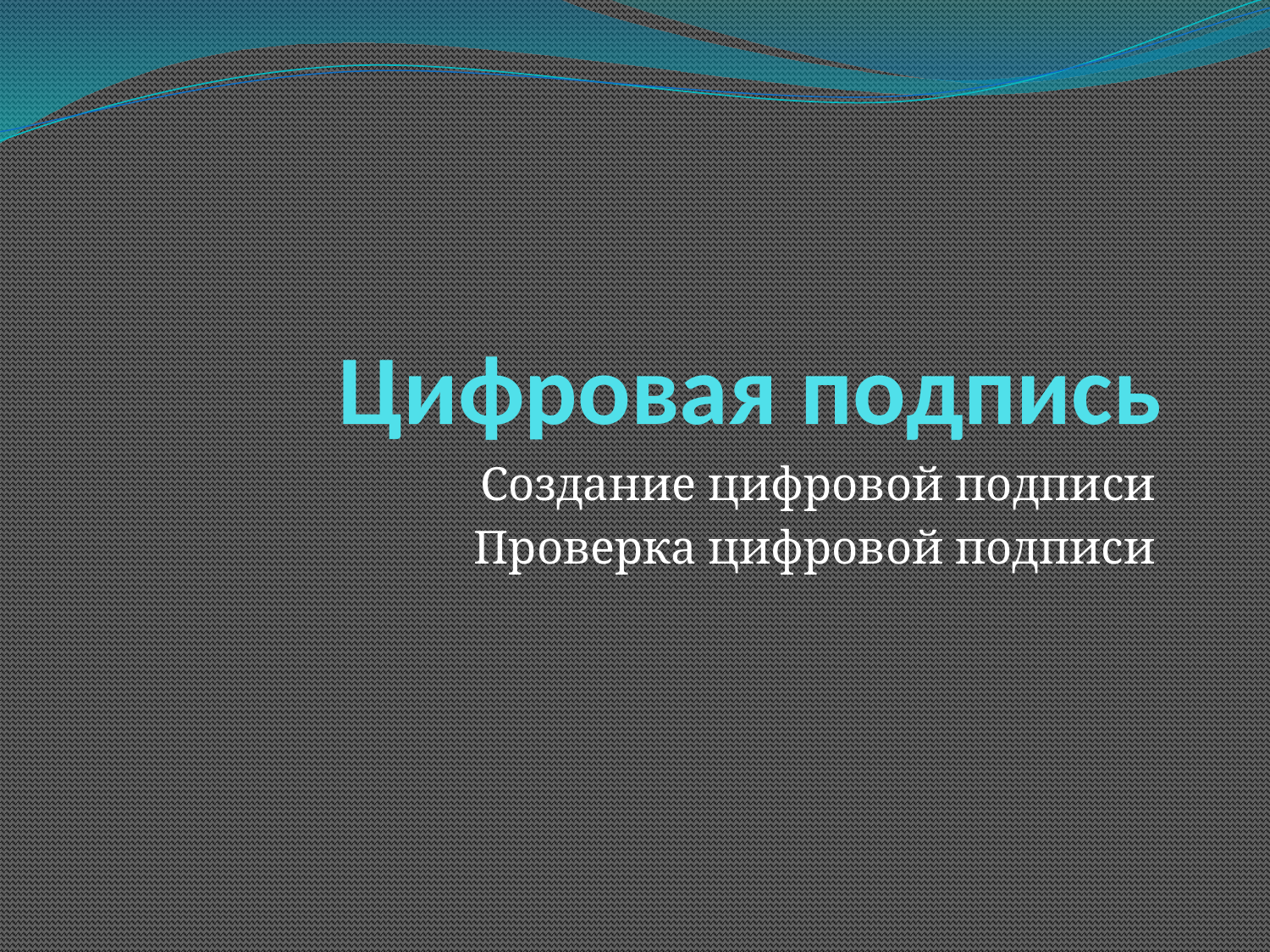

# Цифровая подпись
Создание цифровой подписи
Проверка цифровой подписи